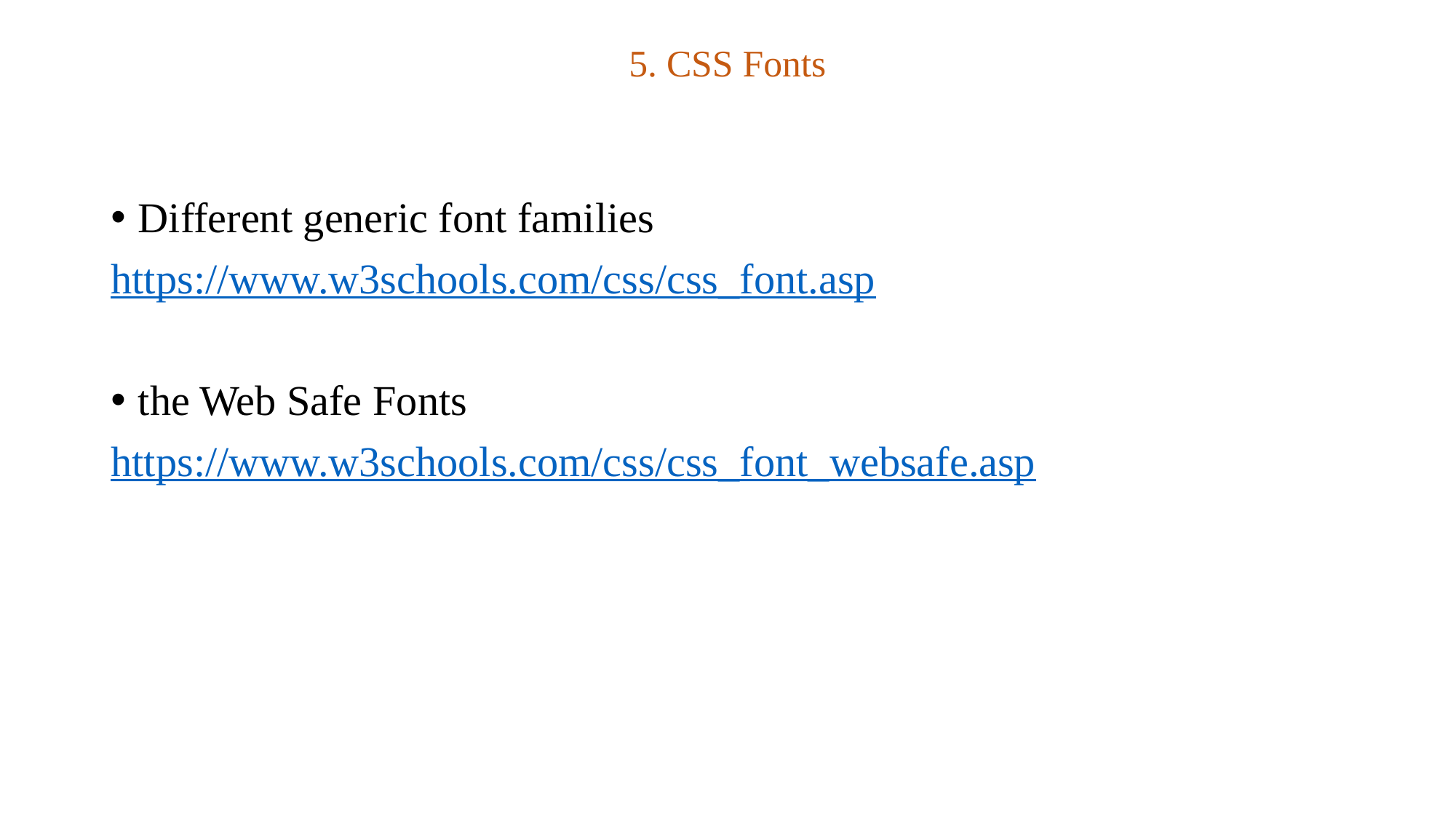

# 5. CSS Fonts

Different generic font families
https://www.w3schools.com/css/css_font.asp

the Web Safe Fonts
https://www.w3schools.com/css/css_font_websafe.asp